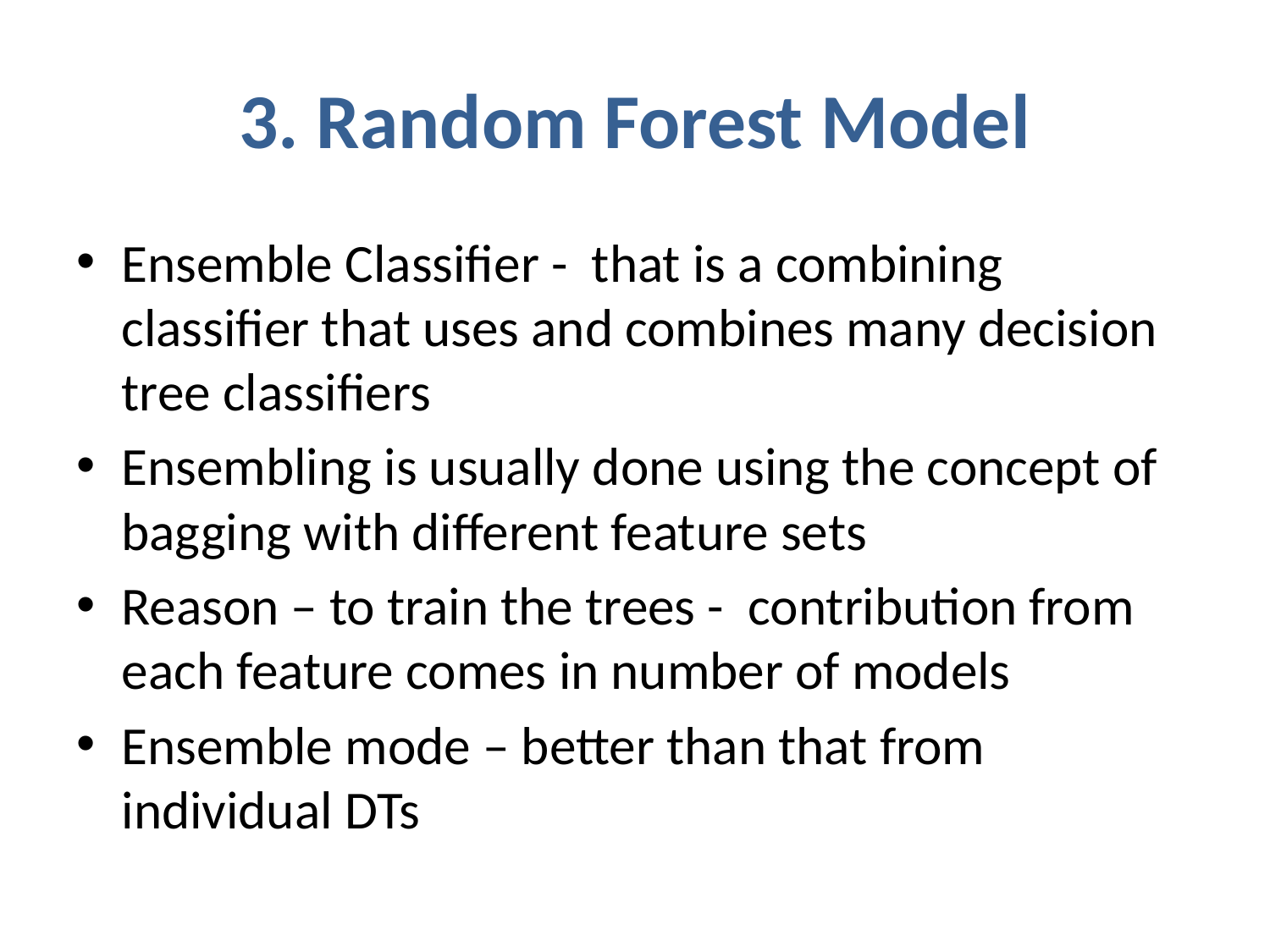

# 3. Random Forest Model
Ensemble Classifier -  that is a combining classifier that uses and combines many decision tree classifiers
Ensembling is usually done using the concept of bagging with different feature sets
Reason – to train the trees -  contribution from each feature comes in number of models
Ensemble mode – better than that from individual DTs